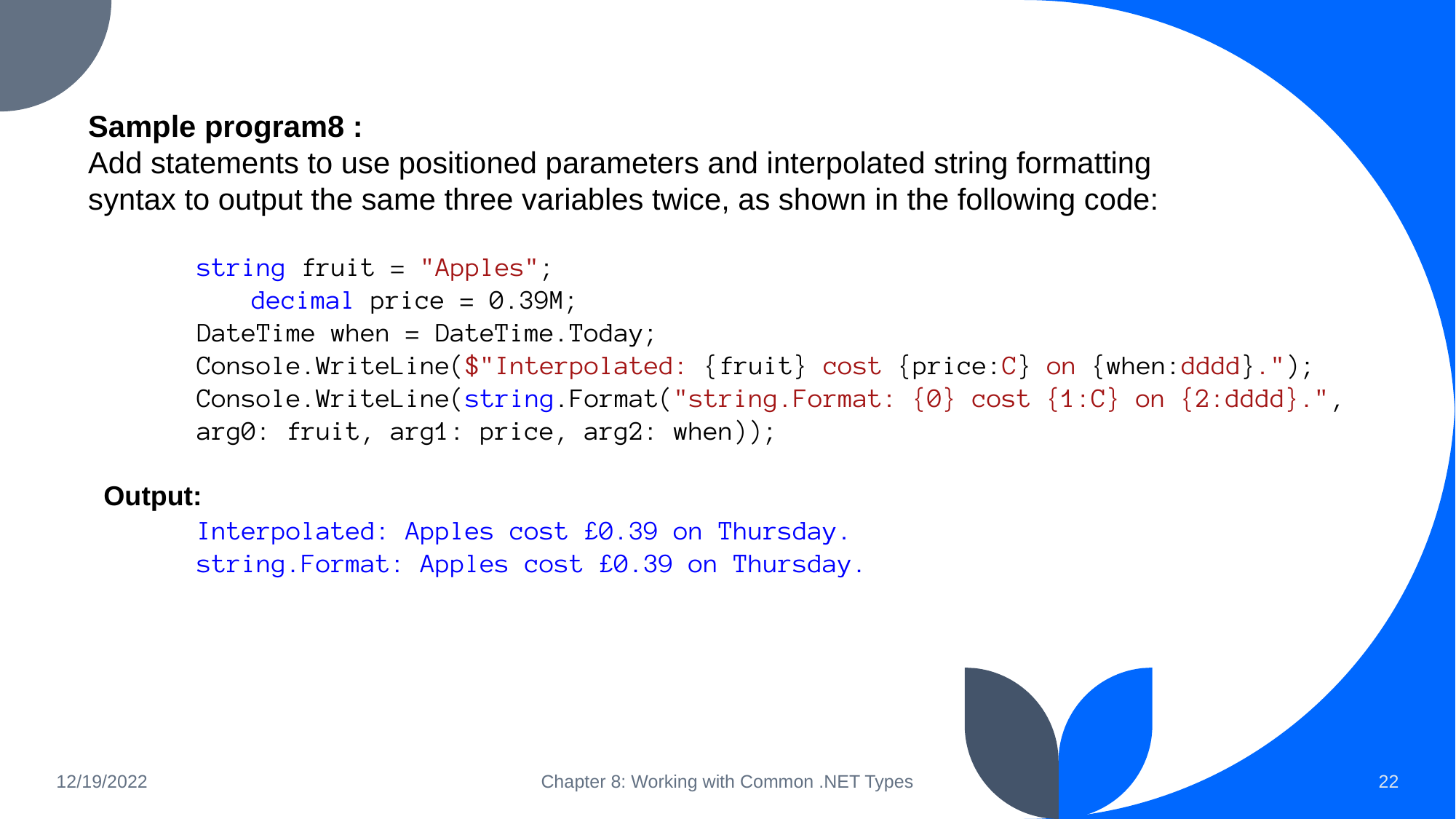

Sample program8 :
Add statements to use positioned parameters and interpolated string formatting
syntax to output the same three variables twice, as shown in the following code:

	string fruit = "Apples";
	decimal price = 0.39M;
	DateTime when = DateTime.Today;
	Console.WriteLine($"Interpolated: {fruit} cost {price:C} on {when:dddd}.");
	Console.WriteLine(string.Format("string.Format: {0} cost {1:C} on {2:dddd}.",
	arg0: fruit, arg1: price, arg2: when));

  Output:
	Interpolated: Apples cost £0.39 on Thursday.
	string.Format: Apples cost £0.39 on Thursday.

12/19/2022
Chapter 8: Working with Common .NET Types
22